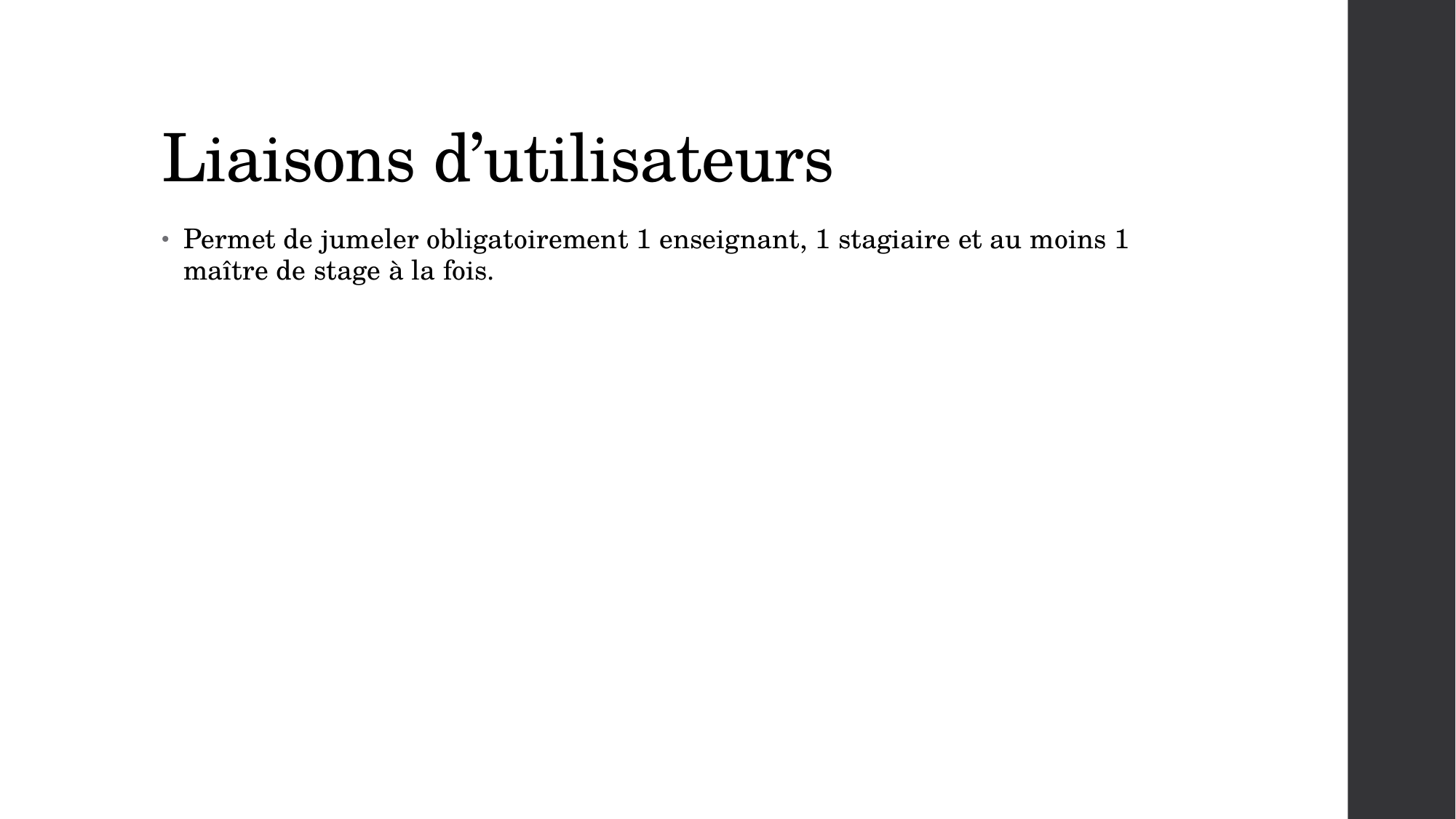

# Liaisons d’utilisateurs
Permet de jumeler obligatoirement 1 enseignant, 1 stagiaire et au moins 1 maître de stage à la fois.